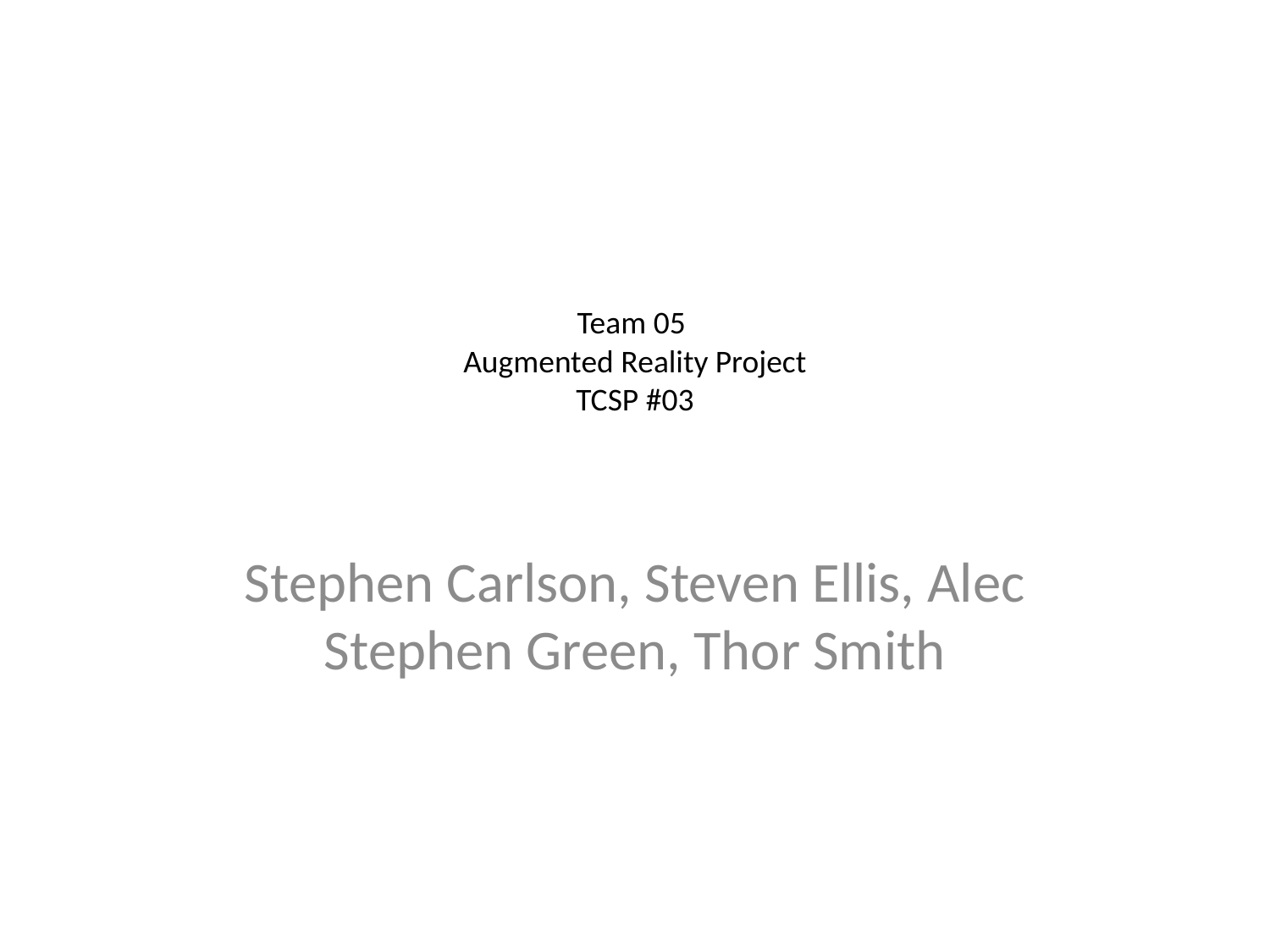

# Team 05 Augmented Reality Project TCSP #03
Stephen Carlson, Steven Ellis, Alec Stephen Green, Thor Smith